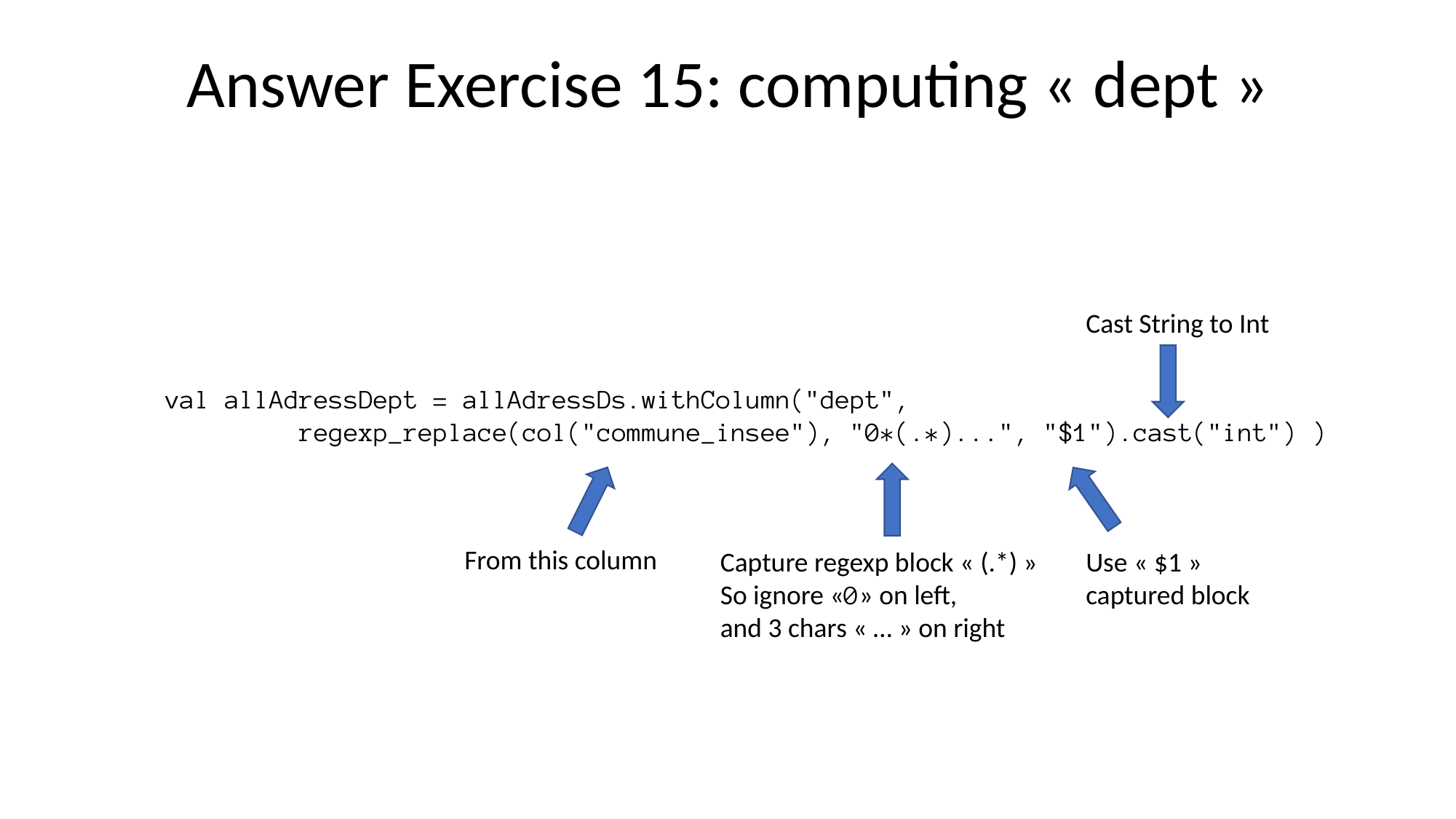

# Answer Exercise 15: computing « dept »
Cast String to Int

val allAdressDept = allAdressDs.withColumn("dept",
         regexp_replace(col("commune_insee"), "0*(.*)...", "$1").cast("int") )

From this column
Capture regexp block « (.*) »
So ignore «0» on left,
and 3 chars « … » on right
Use « $1 »
captured block